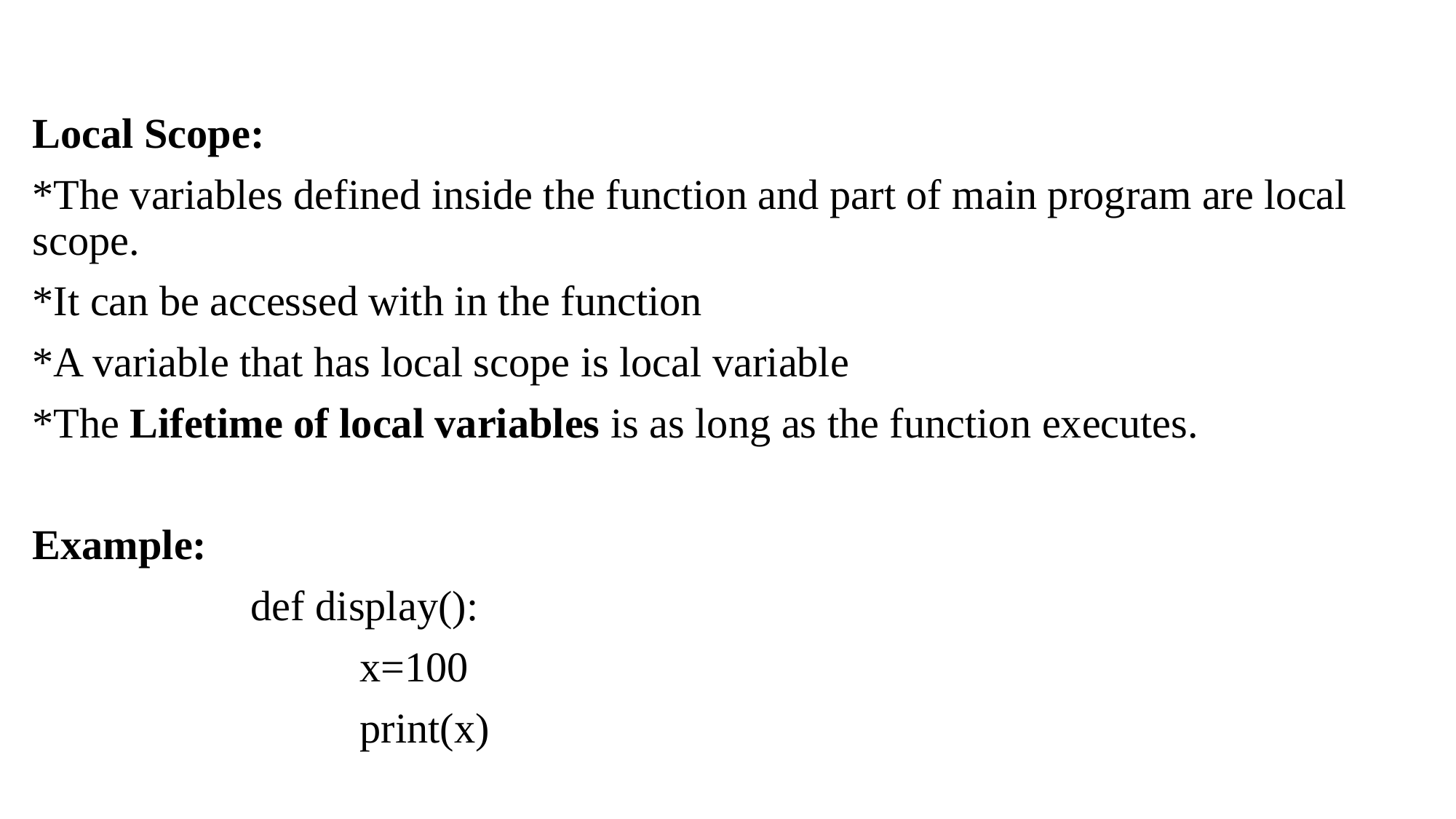

Local Scope:
*The variables defined inside the function and part of main program are local scope.
*It can be accessed with in the function
*A variable that has local scope is local variable
*The Lifetime of local variables is as long as the function executes.

Example:
		def display():
			x=100
			print(x)